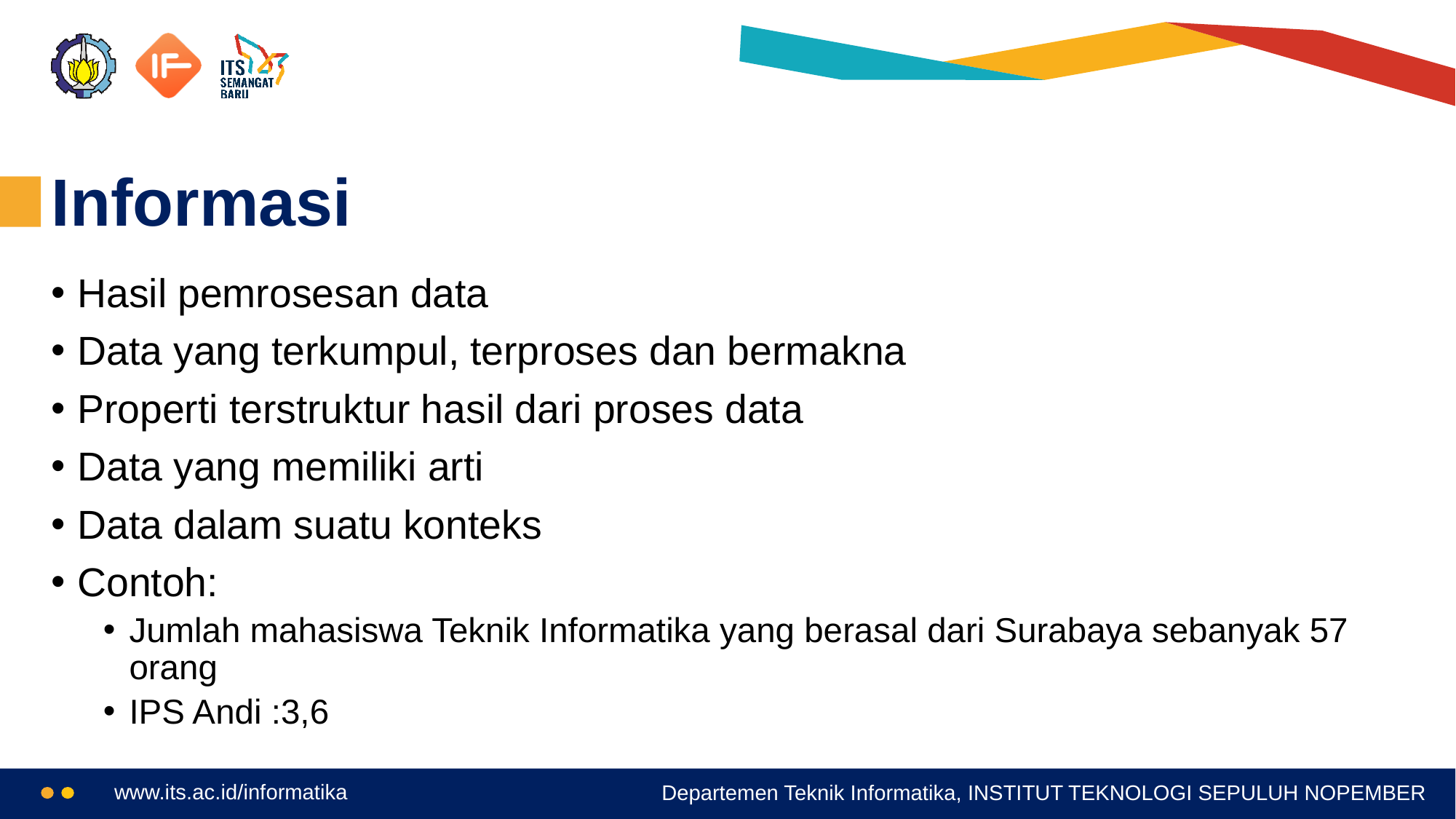

# Informasi
Hasil pemrosesan data
Data yang terkumpul, terproses dan bermakna
Properti terstruktur hasil dari proses data
Data yang memiliki arti
Data dalam suatu konteks
Contoh:
Jumlah mahasiswa Teknik Informatika yang berasal dari Surabaya sebanyak 57 orang
IPS Andi :3,6